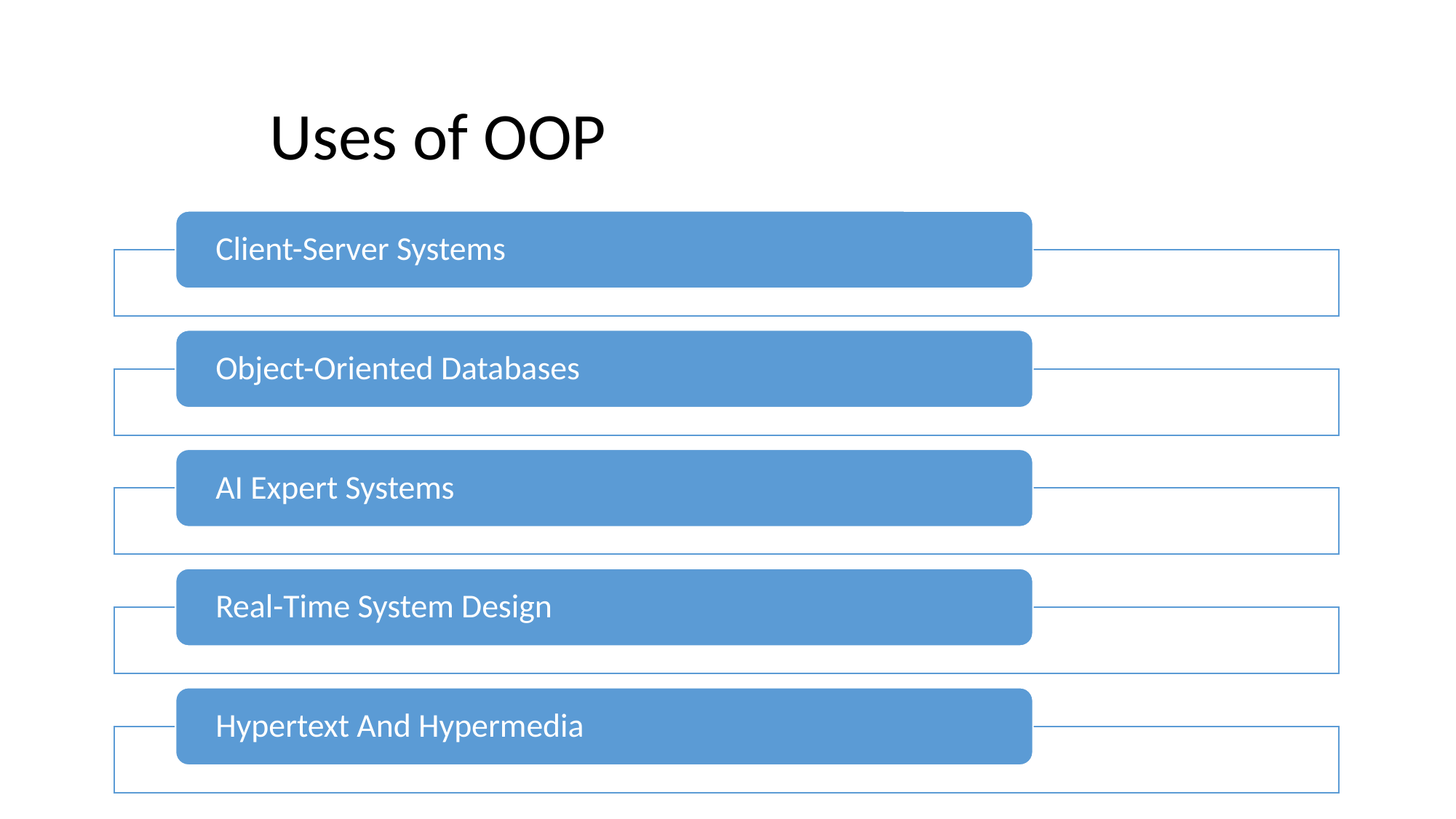

# Uses of OOP
Client-Server Systems
Object-Oriented Databases
AI Expert Systems
Real-Time System Design
Hypertext And Hypermedia